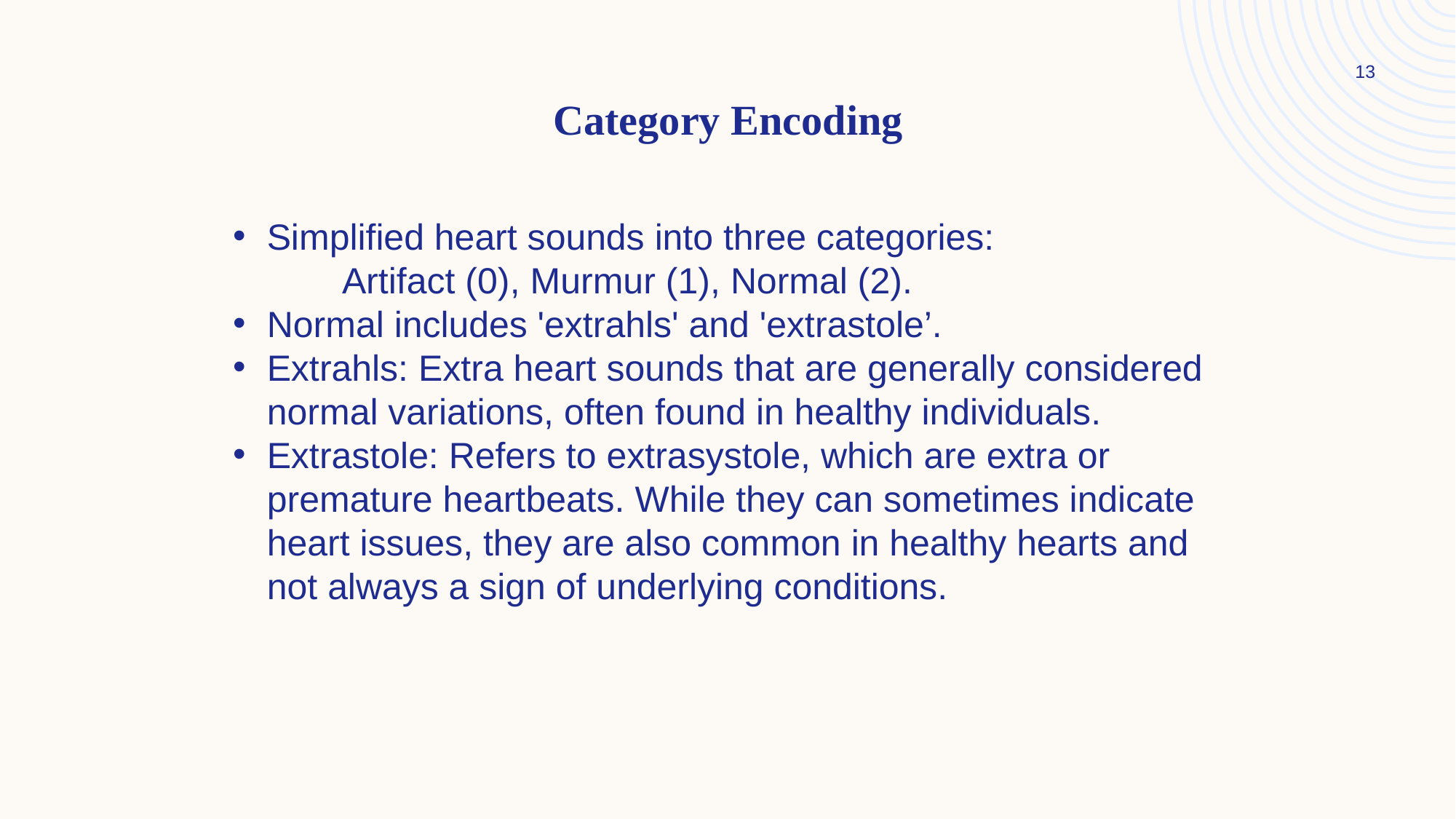

13
Category Encoding
Simplified heart sounds into three categories:
	Artifact (0), Murmur (1), Normal (2).
Normal includes 'extrahls' and 'extrastole’.
Extrahls: Extra heart sounds that are generally considered normal variations, often found in healthy individuals.
Extrastole: Refers to extrasystole, which are extra or premature heartbeats. While they can sometimes indicate heart issues, they are also common in healthy hearts and not always a sign of underlying conditions.